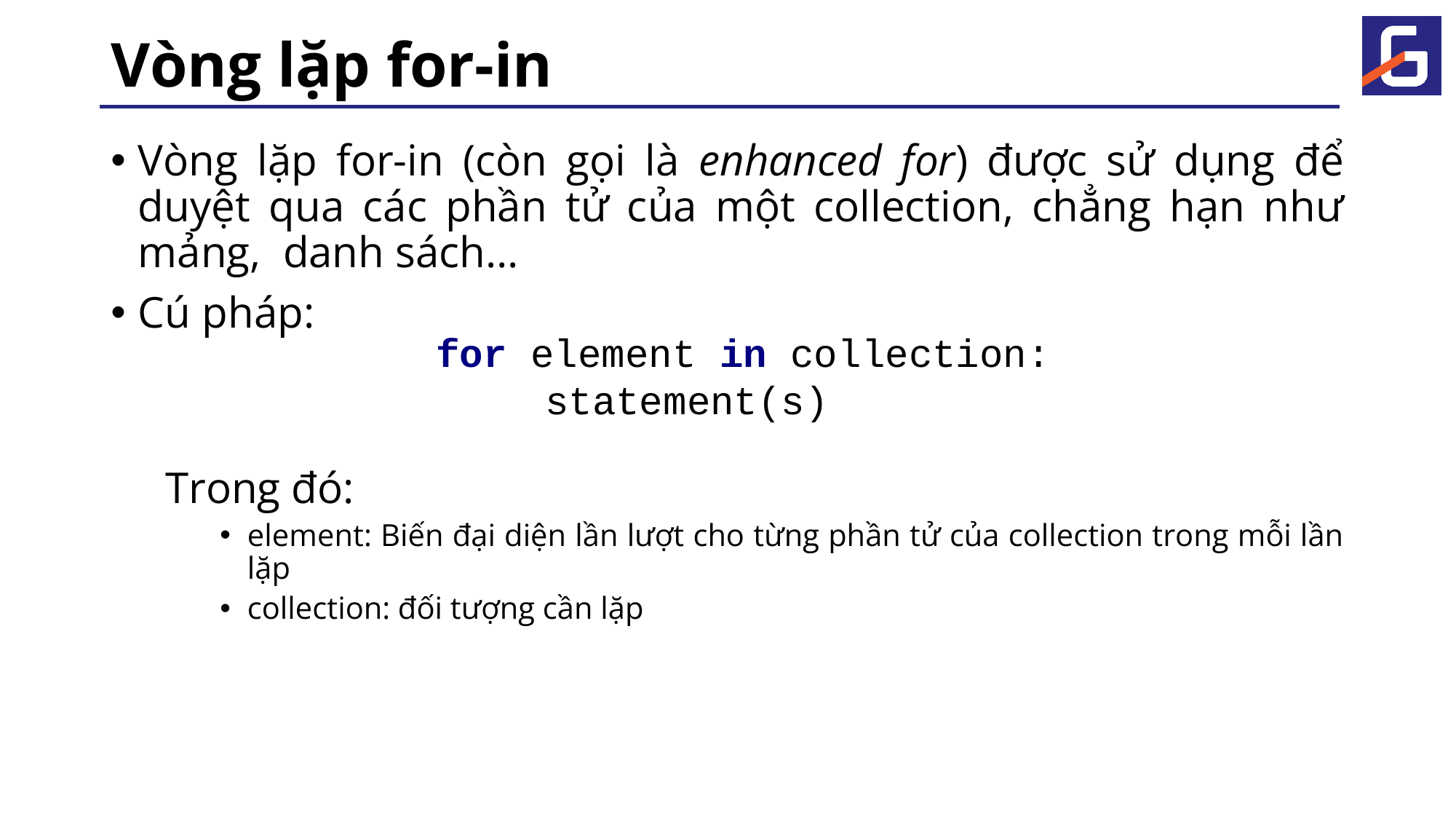

# Vòng lặp for-in
Vòng lặp for-in (còn gọi là enhanced for) được sử dụng để duyệt qua các phần tử của một collection, chẳng hạn như mảng,  danh sách…
Cú pháp:

Trong đó:
element: Biến đại diện lần lượt cho từng phần tử của collection trong mỗi lần lặp
collection: đối tượng cần lặp
for element in collection:
	statement(s)